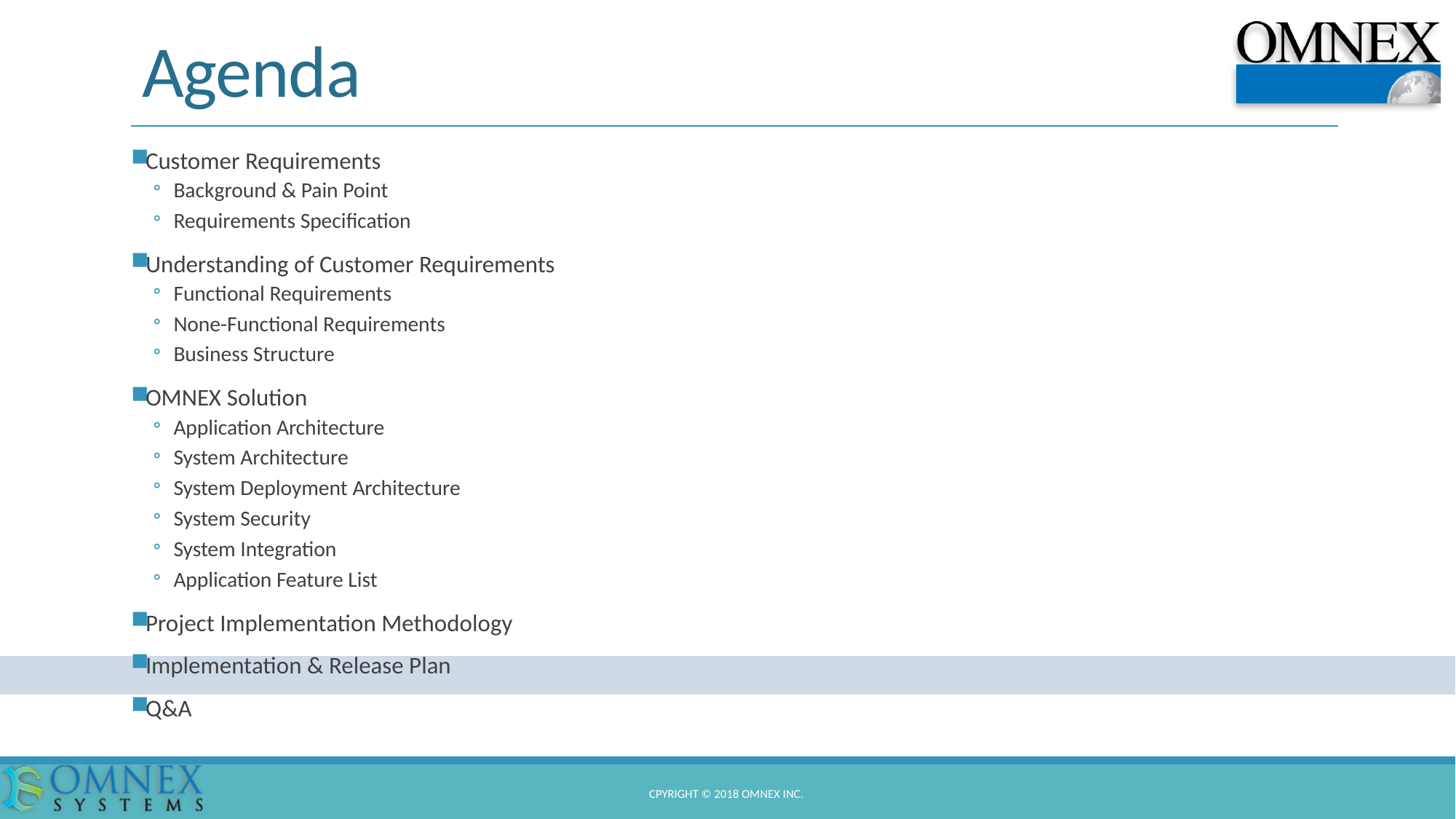

# Agenda
Customer Requirements
Background & Pain Point
Requirements Specification
Understanding of Customer Requirements
Functional Requirements
None-Functional Requirements
Business Structure
OMNEX Solution
Application Architecture
System Architecture
System Deployment Architecture
System Security
System Integration
Application Feature List
Project Implementation Methodology
Implementation & Release Plan
Q&A

Cpyright © 2018 Omnex Inc.